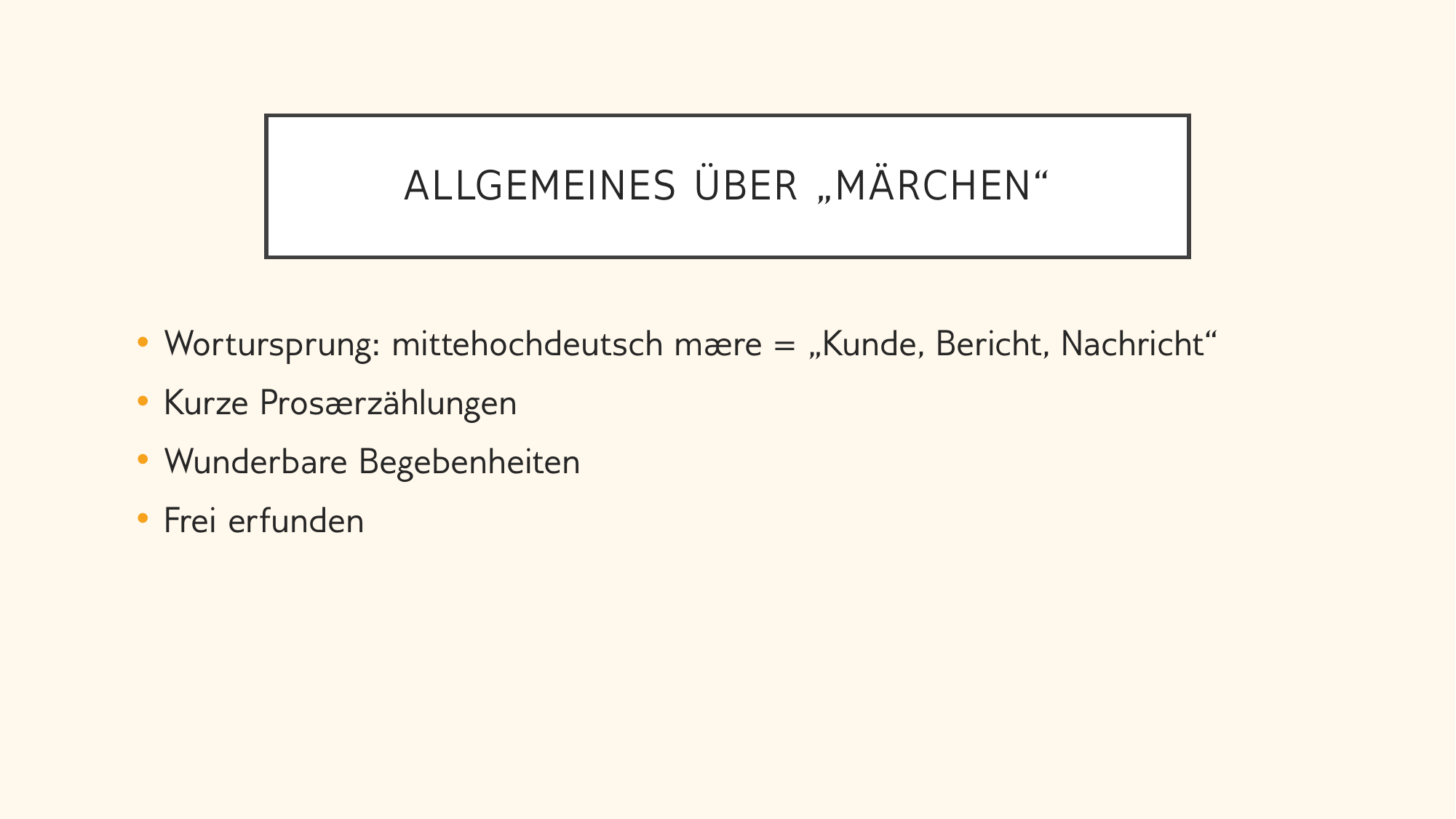

# Allgemeines über „Märchen“
Wortursprung: mittehochdeutsch maere = „Kunde, Bericht, Nachricht“
Kurze Prosaerzählungen
Wunderbare Begebenheiten
Frei erfunden